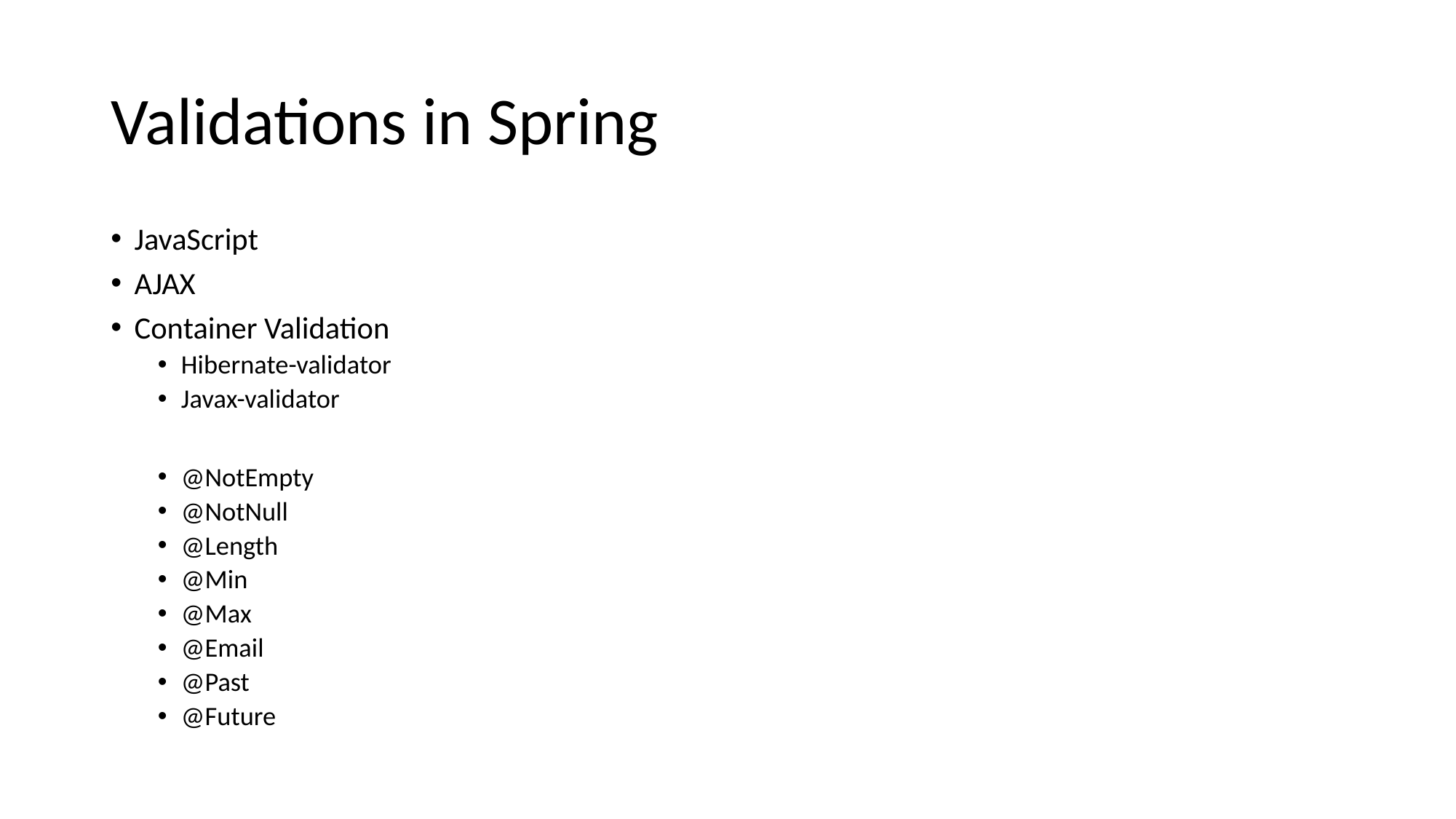

# Validations in Spring
JavaScript
AJAX
Container Validation
Hibernate-validator
Javax-validator

@NotEmpty
@NotNull
@Length
@Min
@Max
@Email
@Past
@Future